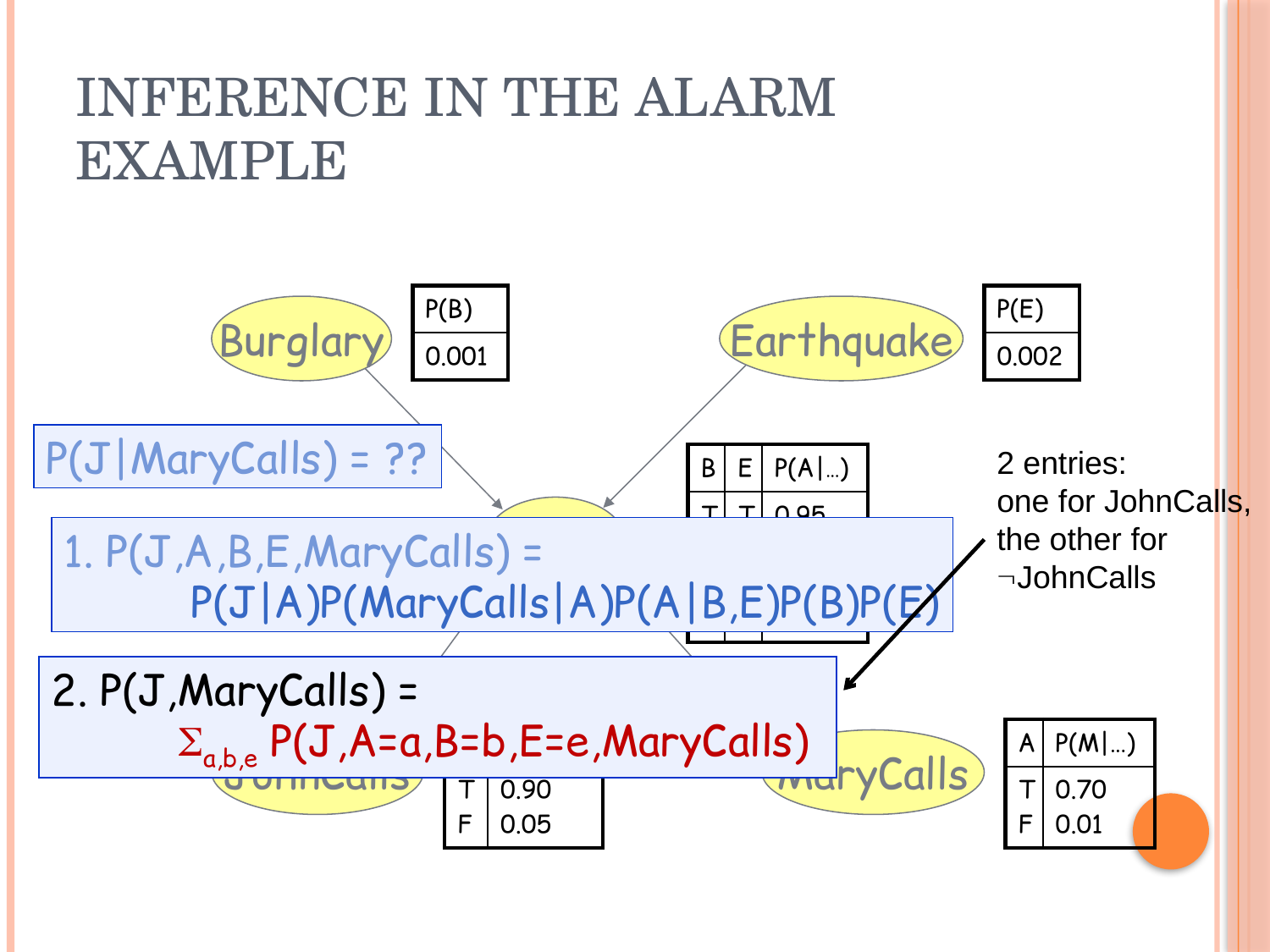

# Inference in the Alarm Example
| P(B) |
| --- |
| 0.001 |
| P(E) |
| --- |
| 0.002 |
Burglary
Earthquake

Alarm

JohnCalls
MaryCalls
P(J|MaryCalls) = ??
2 entries:
one for JohnCalls,
the other for ¬JohnCalls
| B | E | P(A|…) |
| --- | --- | --- |
| TTFF | TFTF | 0.95 0.94 0.29 0.001 |
1. P(J,A,B,E,MaryCalls) =
	P(J|A)P(MaryCalls|A)P(A|B,E)P(B)P(E)
2. P(J,MaryCalls) =
	Σa,b,e P(J,A=a,B=b,E=e,MaryCalls)
| A | P(J|…) |
| --- | --- |
| TF | 0.90 0.05 |
| A | P(M|…) |
| --- | --- |
| TF | 0.70 0.01 |